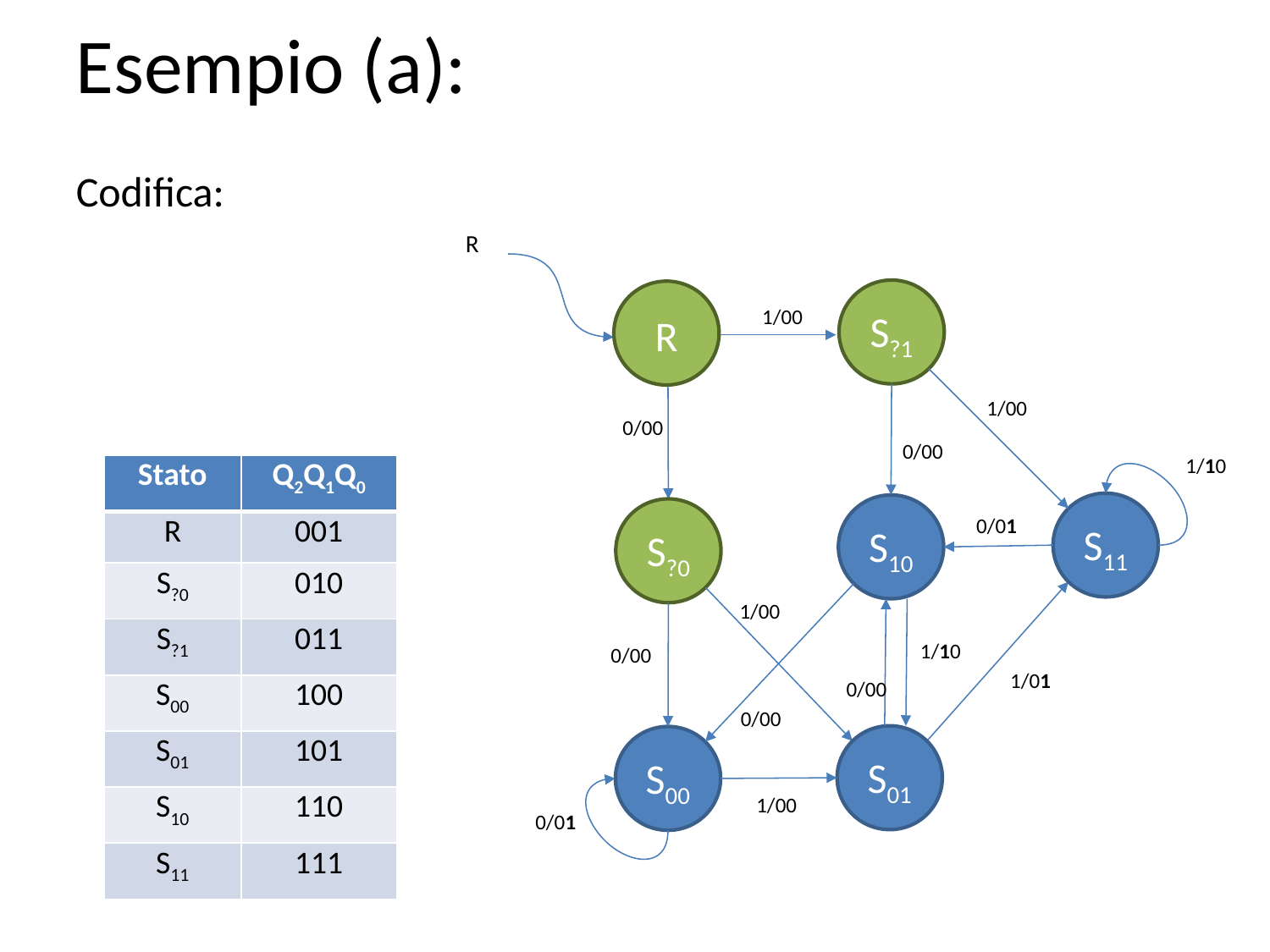

Esempio (a):
Codifica:

R
S?1
R
1/00
1/00
0/00
0/00
1/10
| Stato | Q2Q1Q0 |
| --- | --- |
| R | 001 |
| S?0 | 010 |
| S?1 | 011 |
| S00 | 100 |
| S01 | 101 |
| S10 | 110 |
| S11 | 111 |
S11
S10
S?0
0/01
1/00
1/10
0/00
1/01
0/00
0/00
S01
S00
1/00
0/01